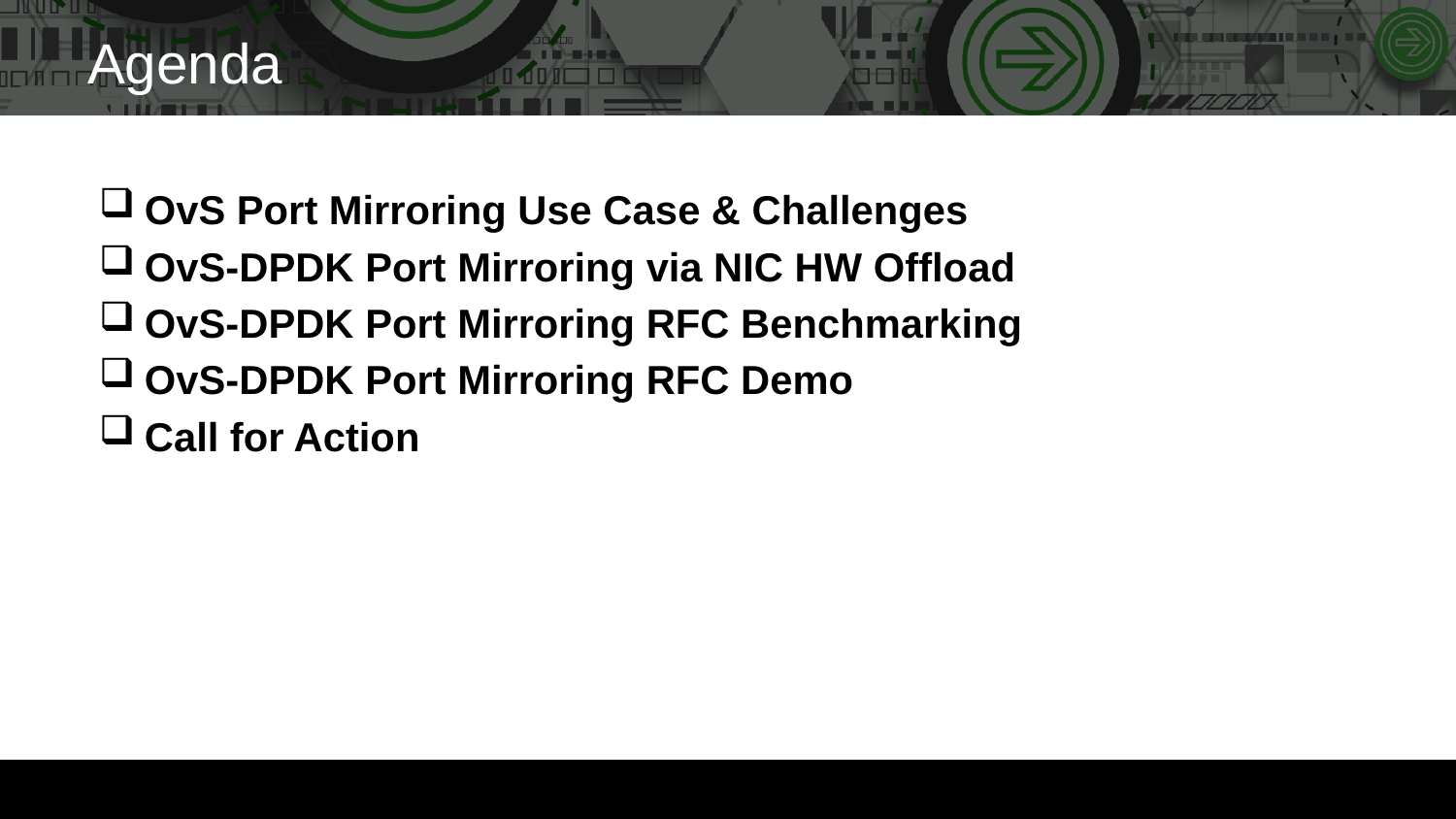

# Agenda

OvS Port Mirroring Use Case & Challenges
OvS-DPDK Port Mirroring via NIC HW Offload
OvS-DPDK Port Mirroring RFC Benchmarking
OvS-DPDK Port Mirroring RFC Demo
Call for Action